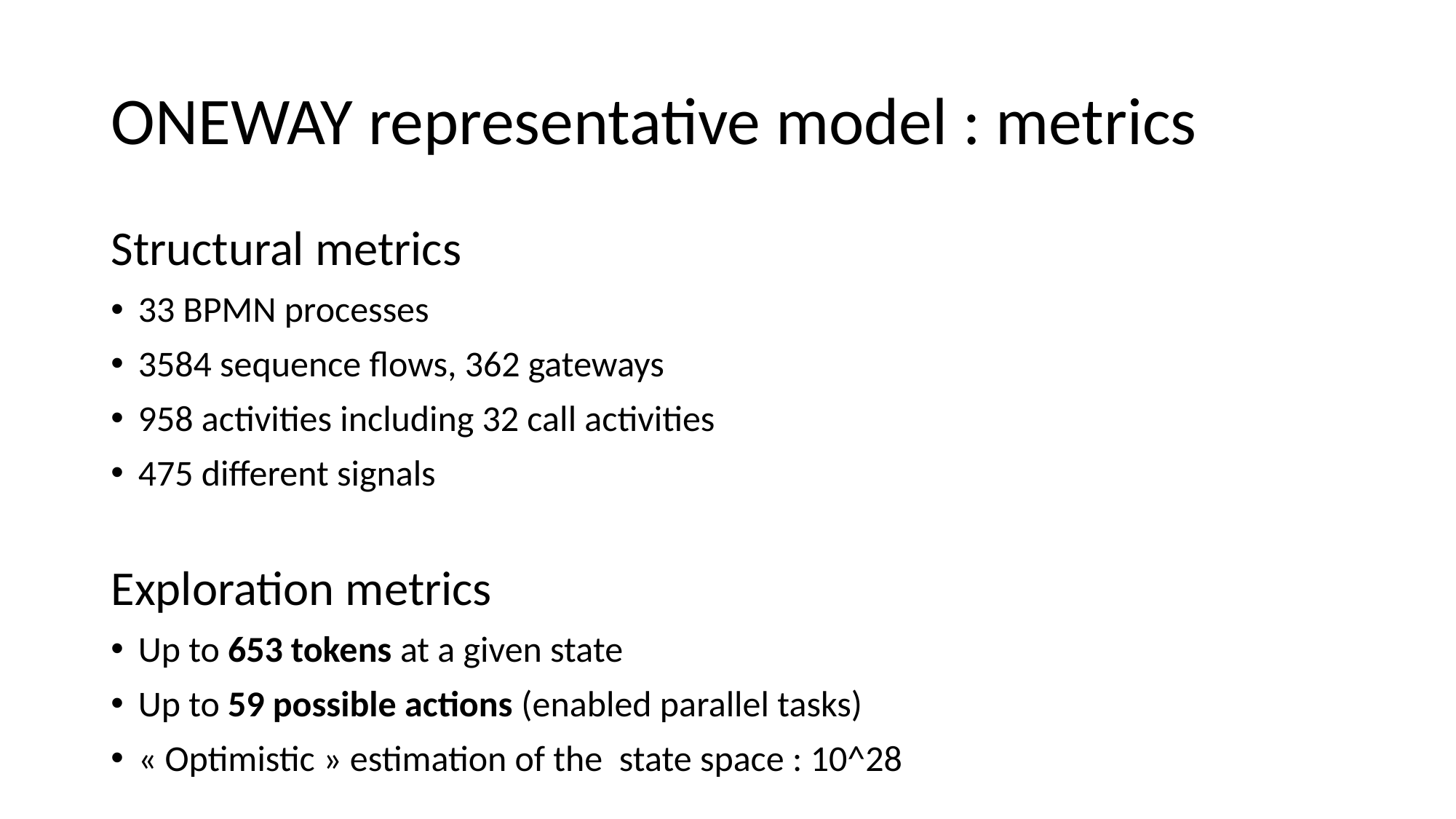

# ONEWAY representative model : metrics
Structural metrics
33 BPMN processes
3584 sequence flows, 362 gateways
958 activities including 32 call activities
475 different signals

Exploration metrics
Up to 653 tokens at a given state
Up to 59 possible actions (enabled parallel tasks)
« Optimistic » estimation of the  state space : 10^28